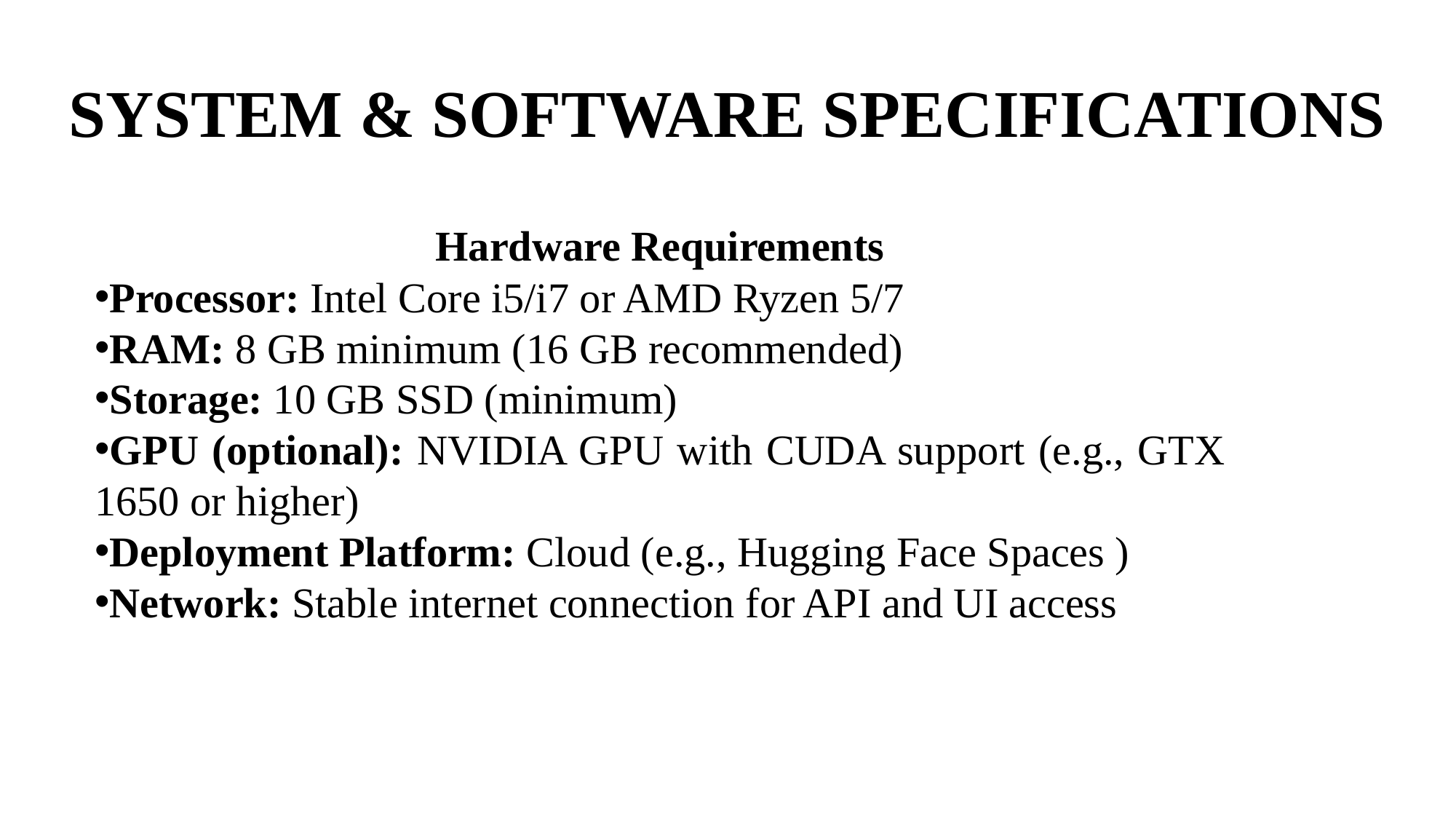

# SYSTEM & SOFTWARE SPECIFICATIONS
Hardware Requirements
Processor: Intel Core i5/i7 or AMD Ryzen 5/7
RAM: 8 GB minimum (16 GB recommended)
Storage: 10 GB SSD (minimum)
GPU (optional): NVIDIA GPU with CUDA support (e.g., GTX 1650 or higher)
Deployment Platform: Cloud (e.g., Hugging Face Spaces )
Network: Stable internet connection for API and UI access